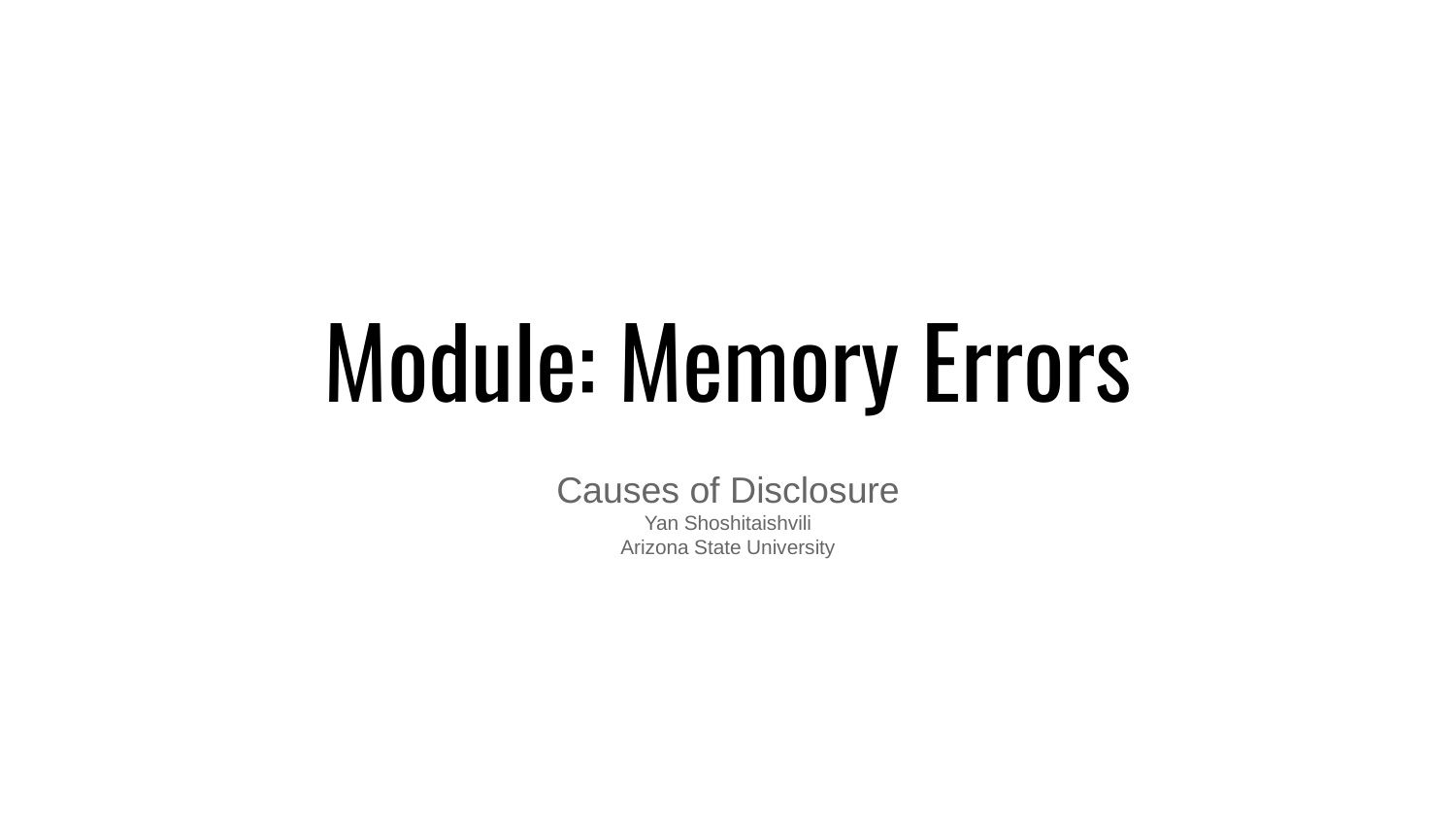

# Module: Memory Errors
Causes of Disclosure
Yan Shoshitaishvili
Arizona State University